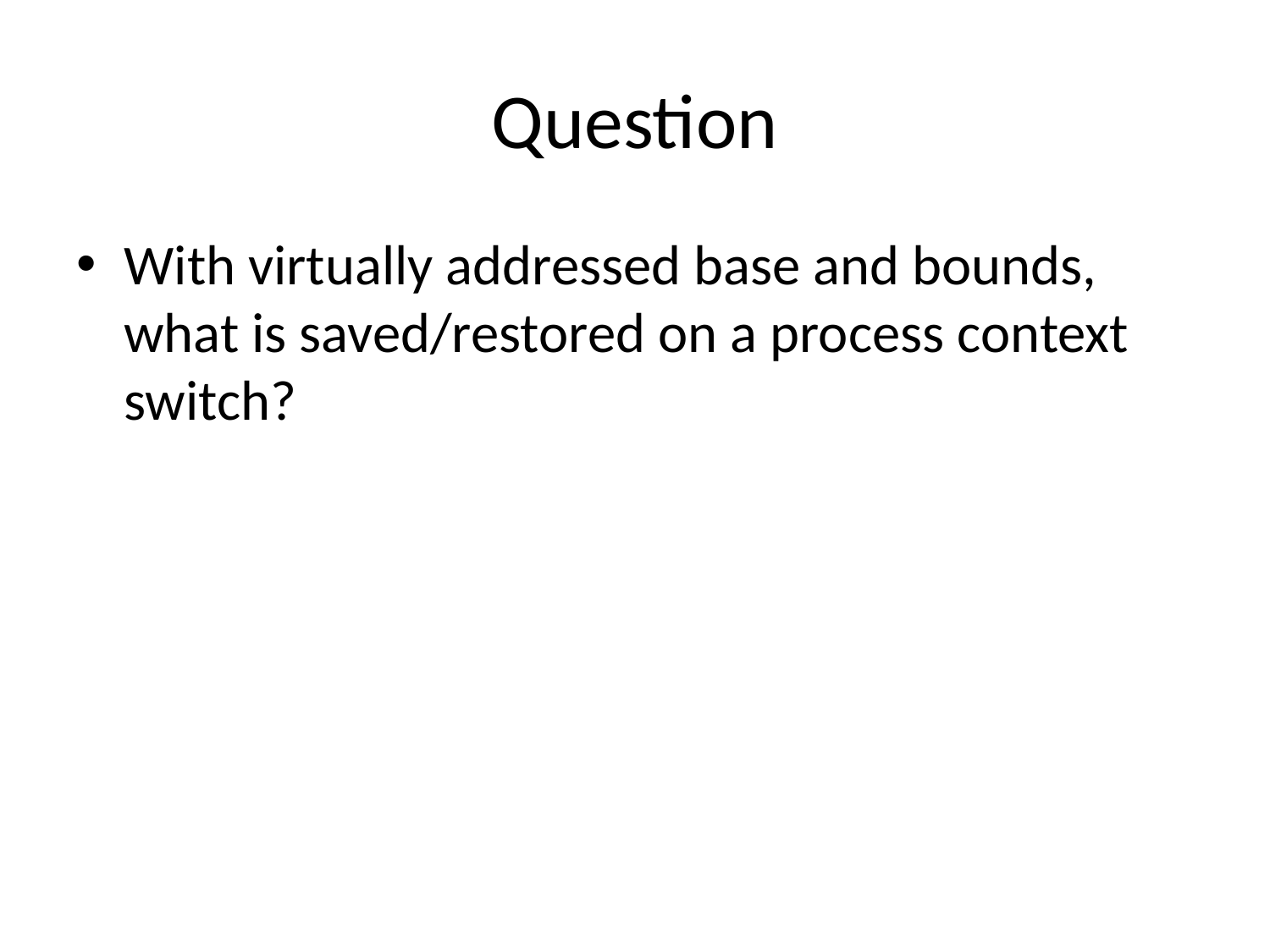

# Question
With virtually addressed base and bounds, what is saved/restored on a process context switch?